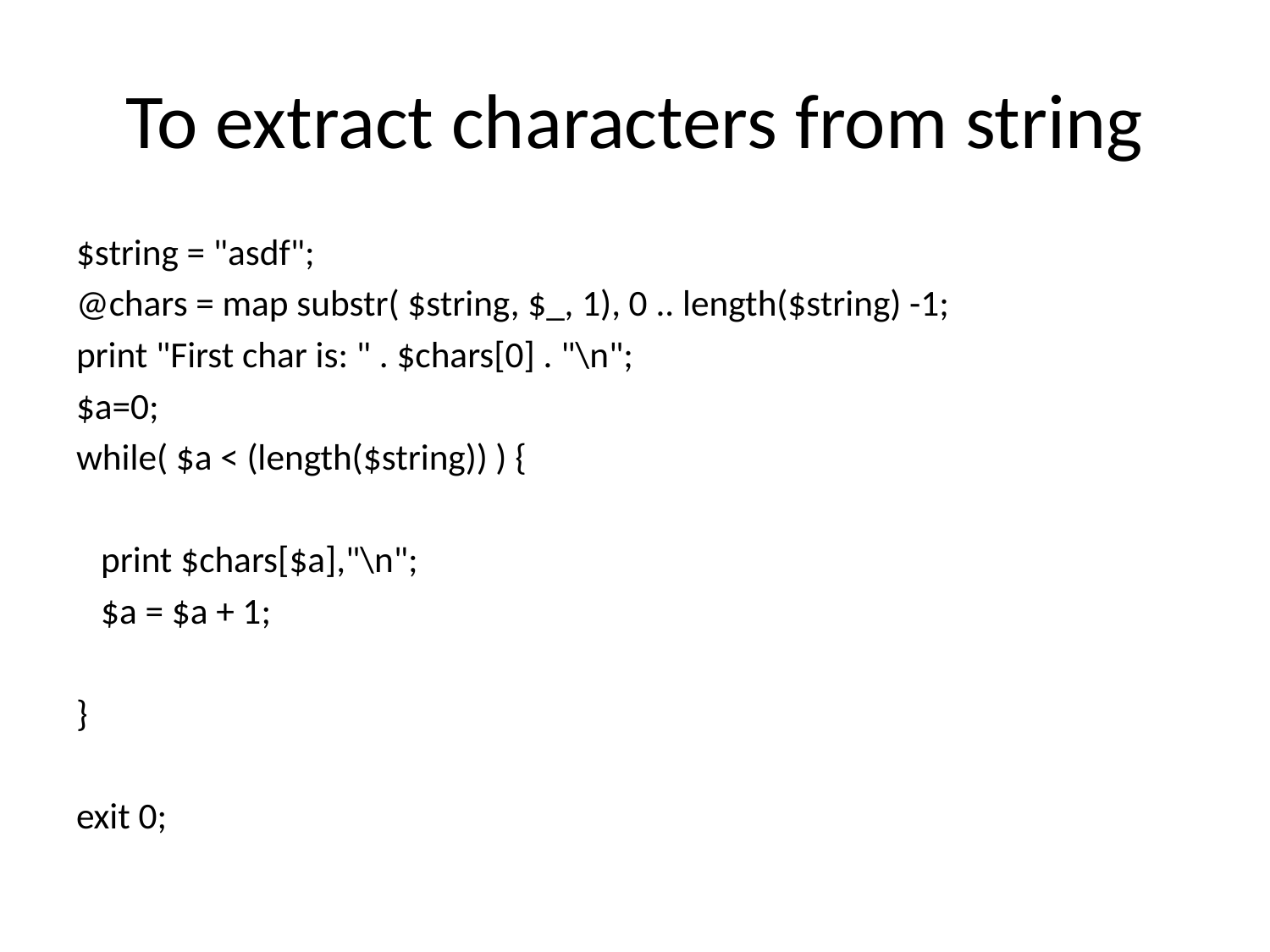

# To extract characters from string
$string = "asdf";
@chars = map substr( $string, $_, 1), 0 .. length($string) -1;
print "First char is: " . $chars[0] . "\n";
$a=0;
while( $a < (length($string)) ) {

   print $chars[$a],"\n";
   $a = $a + 1;

}

exit 0;